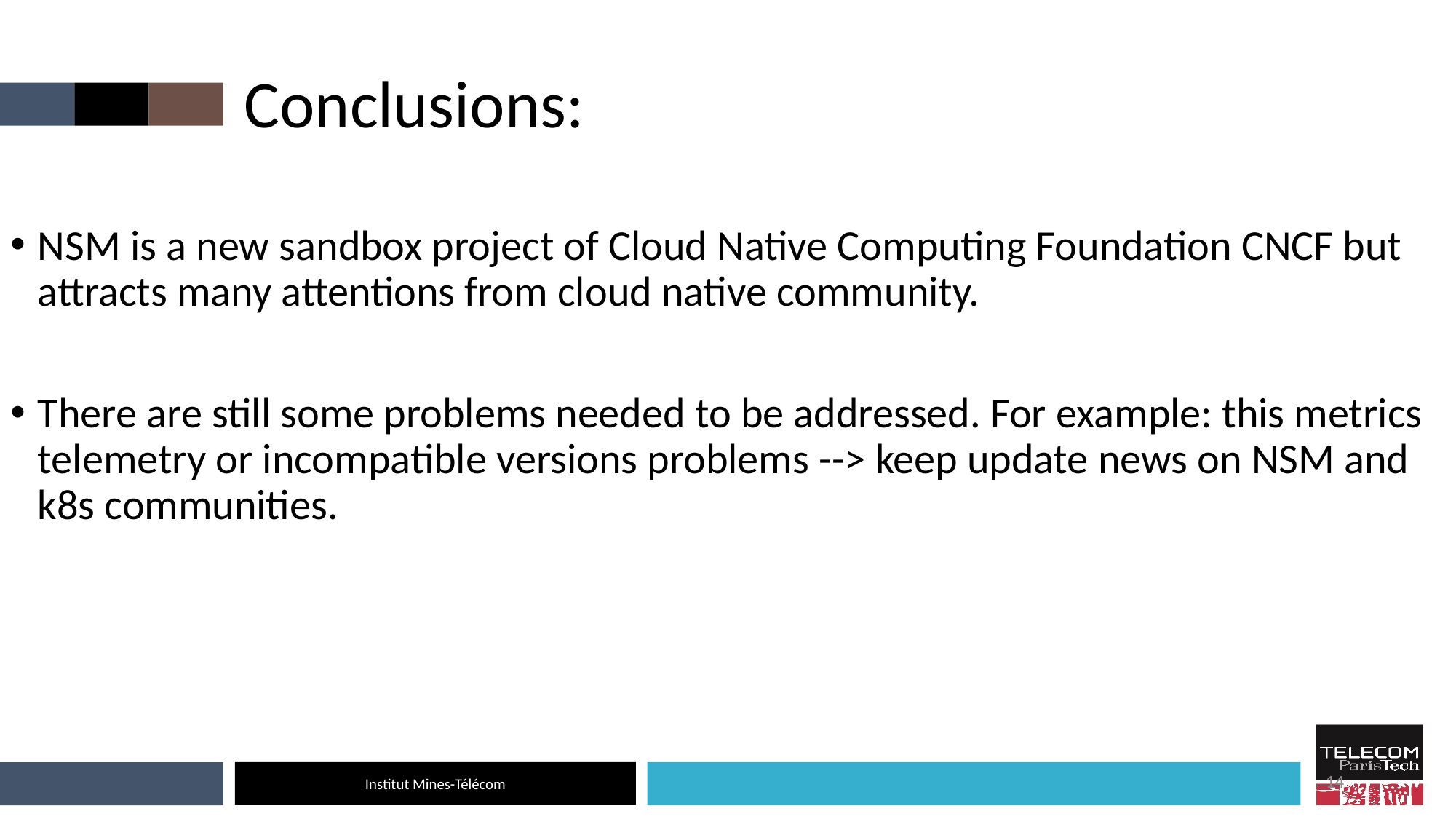

# Conclusions:
NSM is a new sandbox project of Cloud Native Computing Foundation CNCF but attracts many attentions from cloud native community.

There are still some problems needed to be addressed. For example: this metrics telemetry or incompatible versions problems --> keep update news on NSM and k8s communities.

14